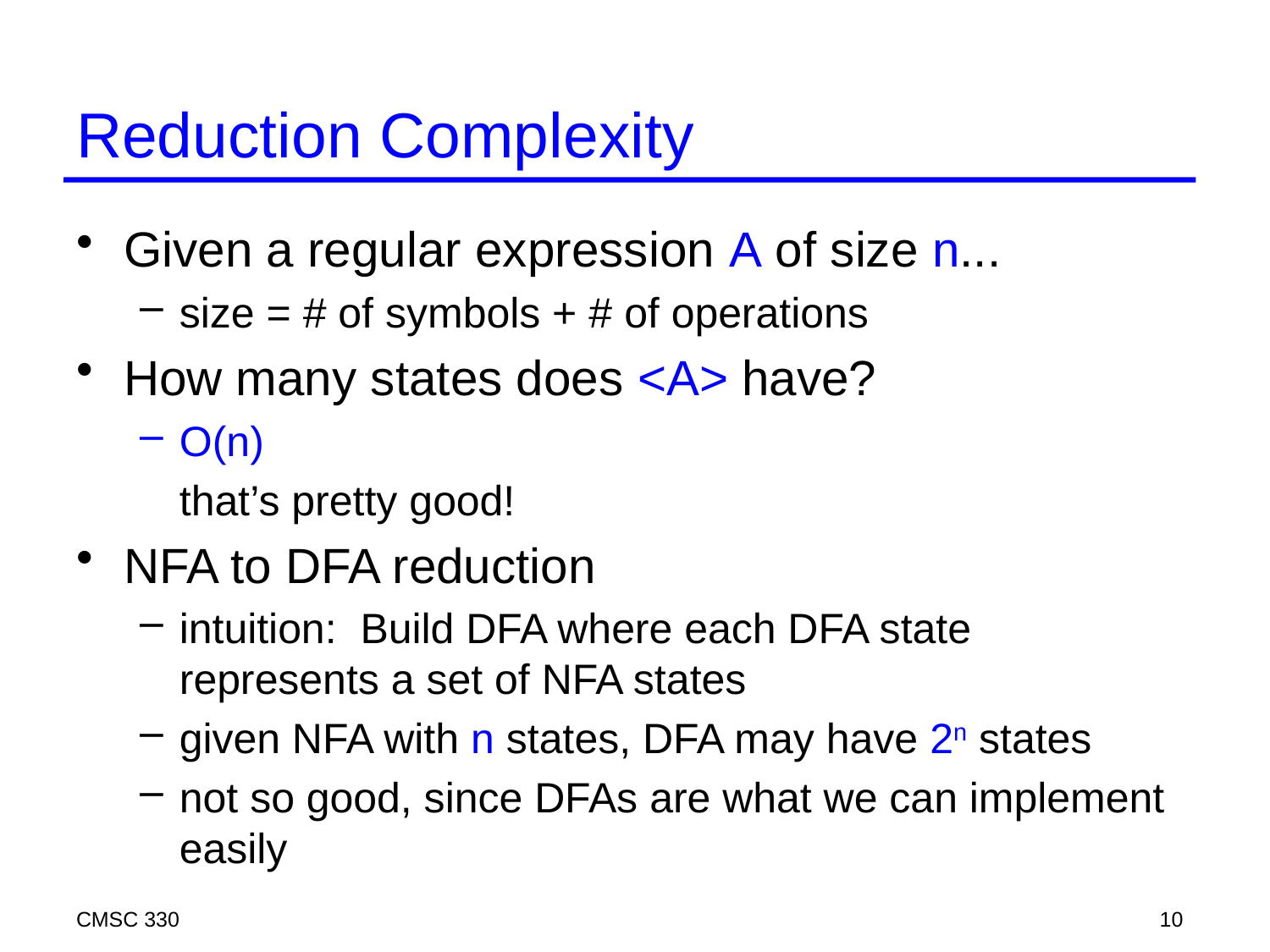

# Reduction Complexity
Given a regular expression A of size n...
size = # of symbols + # of operations
How many states does <A> have?
O(n)
	that’s pretty good!
NFA to DFA reduction
intuition:  Build DFA where each DFA state represents a set of NFA states
given NFA with n states, DFA may have 2n states
not so good, since DFAs are what we can implement easily
CMSC 330
10